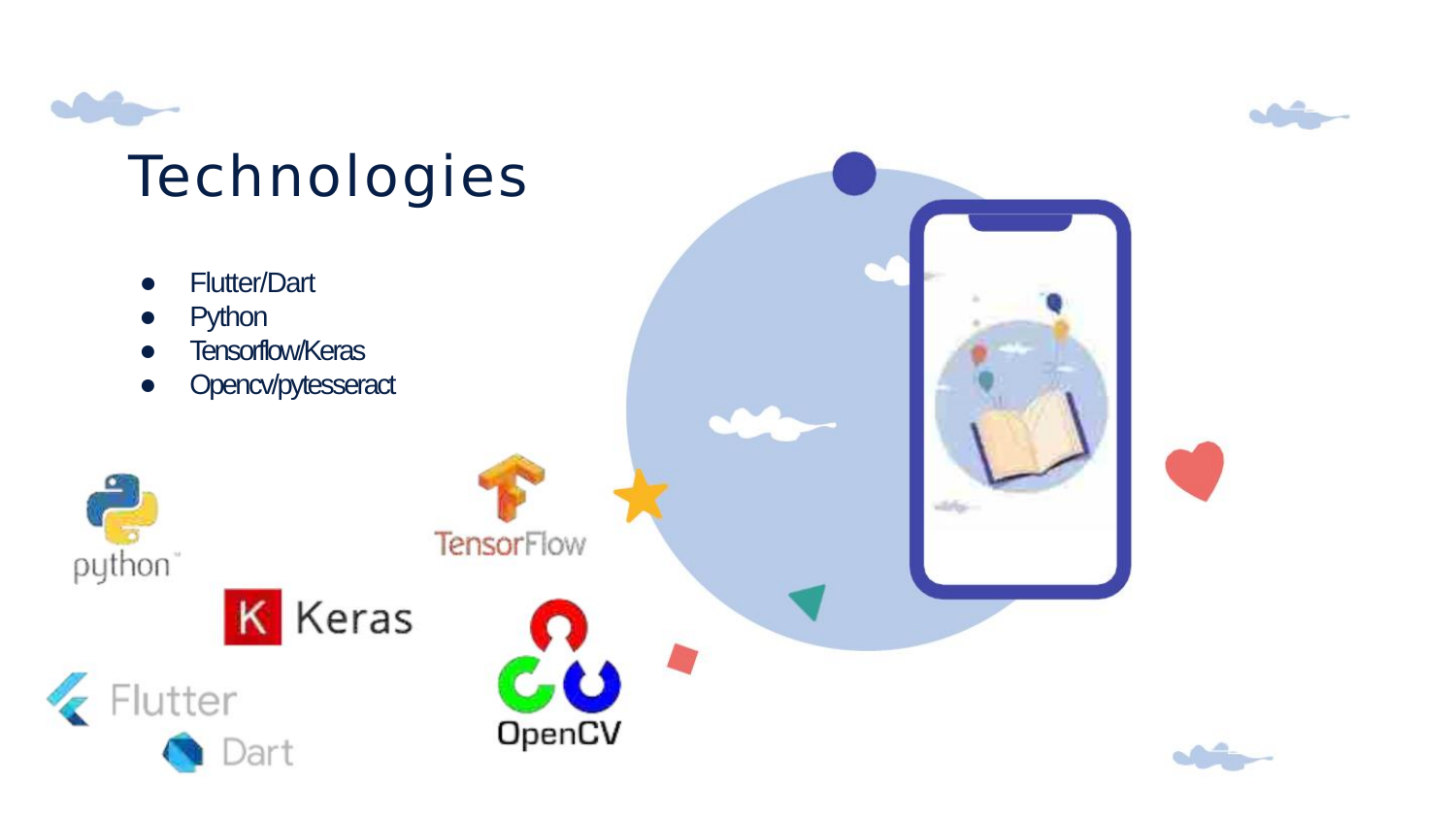

Technologies
● Flutter/Dart
● Python
● Tensorflow/Keras
● Opencv/pytesseract